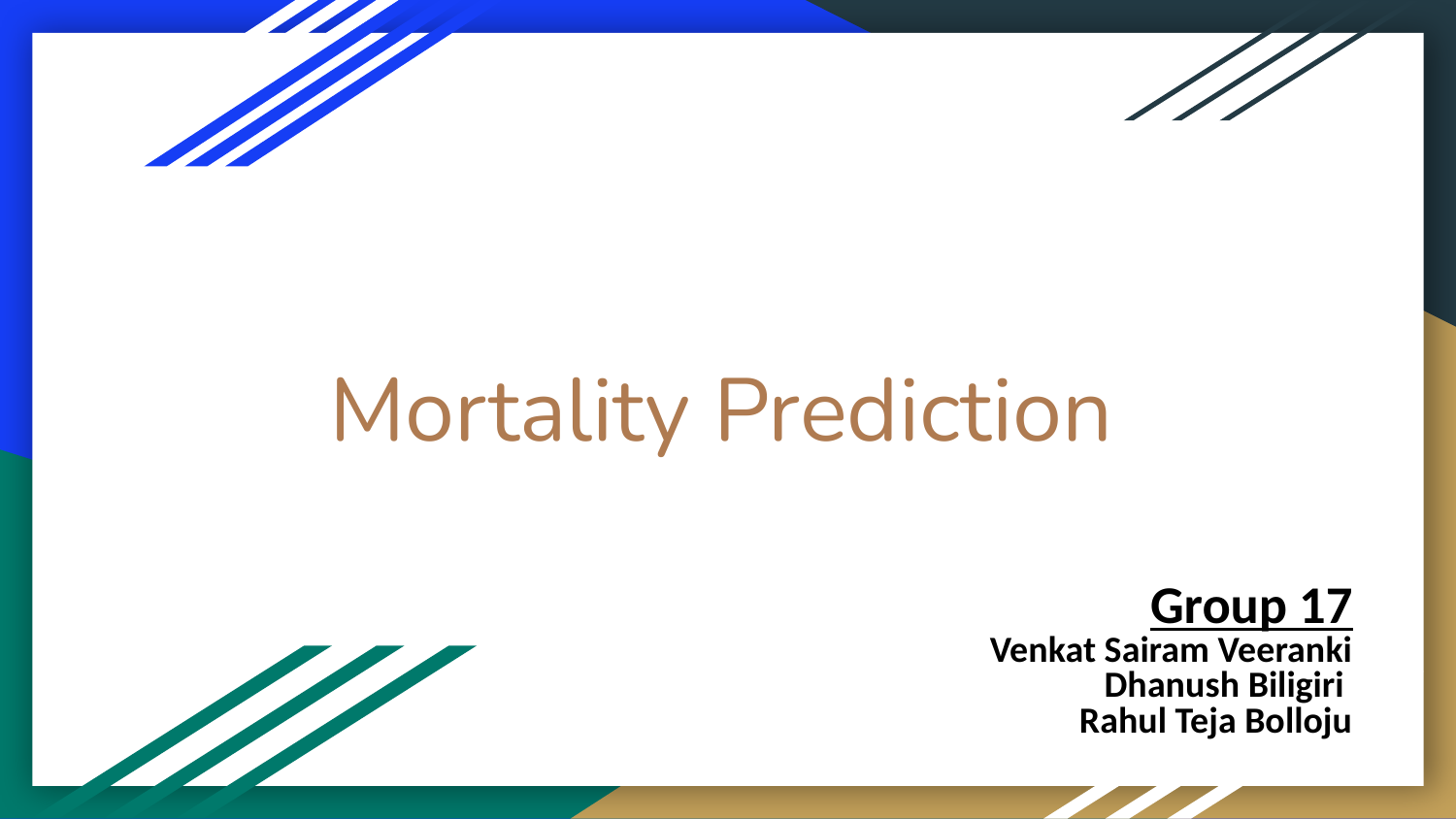

# Mortality Prediction
Group 17
Venkat Sairam Veeranki
Dhanush Biligiri
Rahul Teja Bolloju